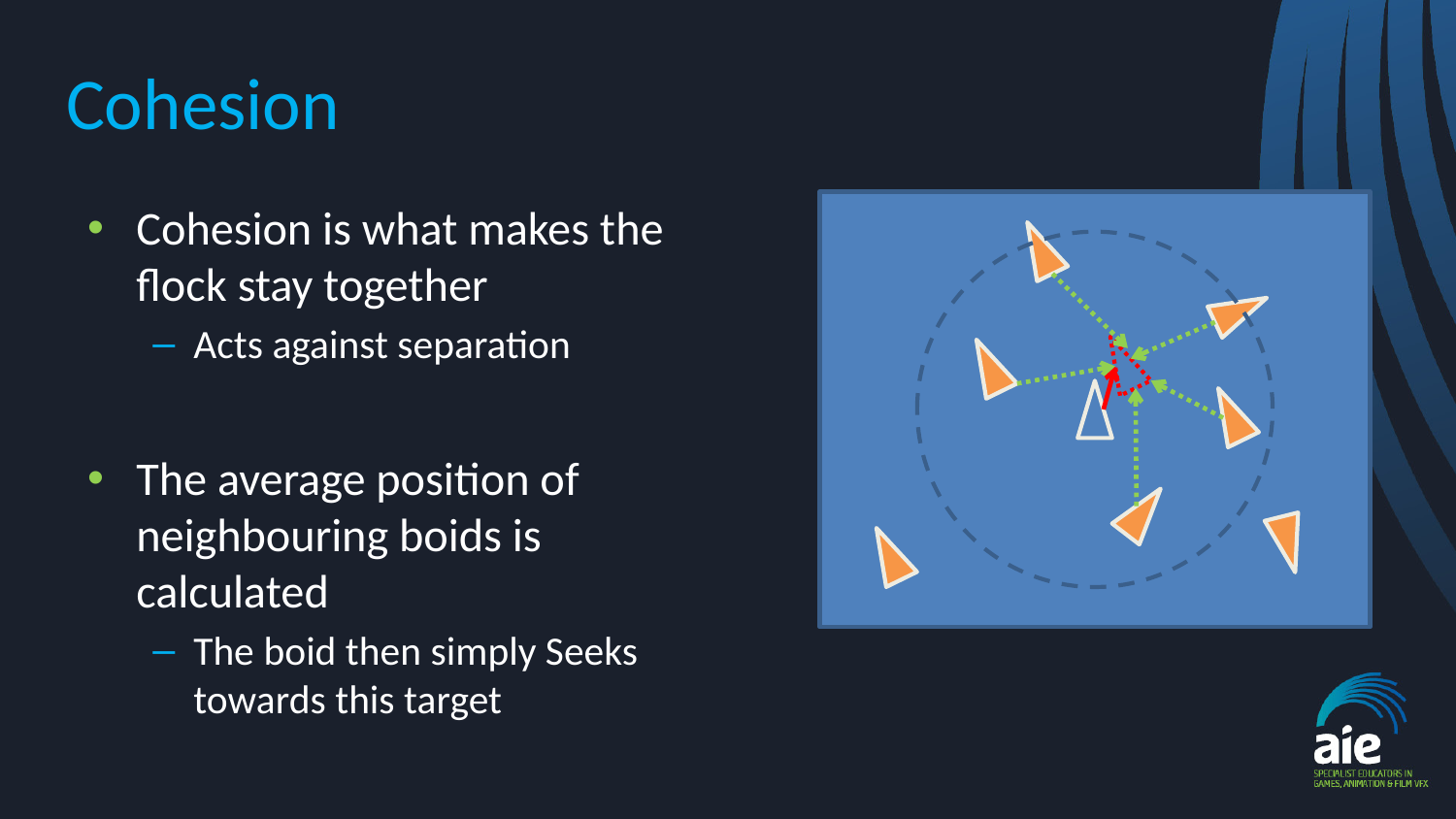

# Cohesion
Cohesion is what makes the flock stay together
Acts against separation

The average position of neighbouring boids is calculated
The boid then simply Seeks towards this target